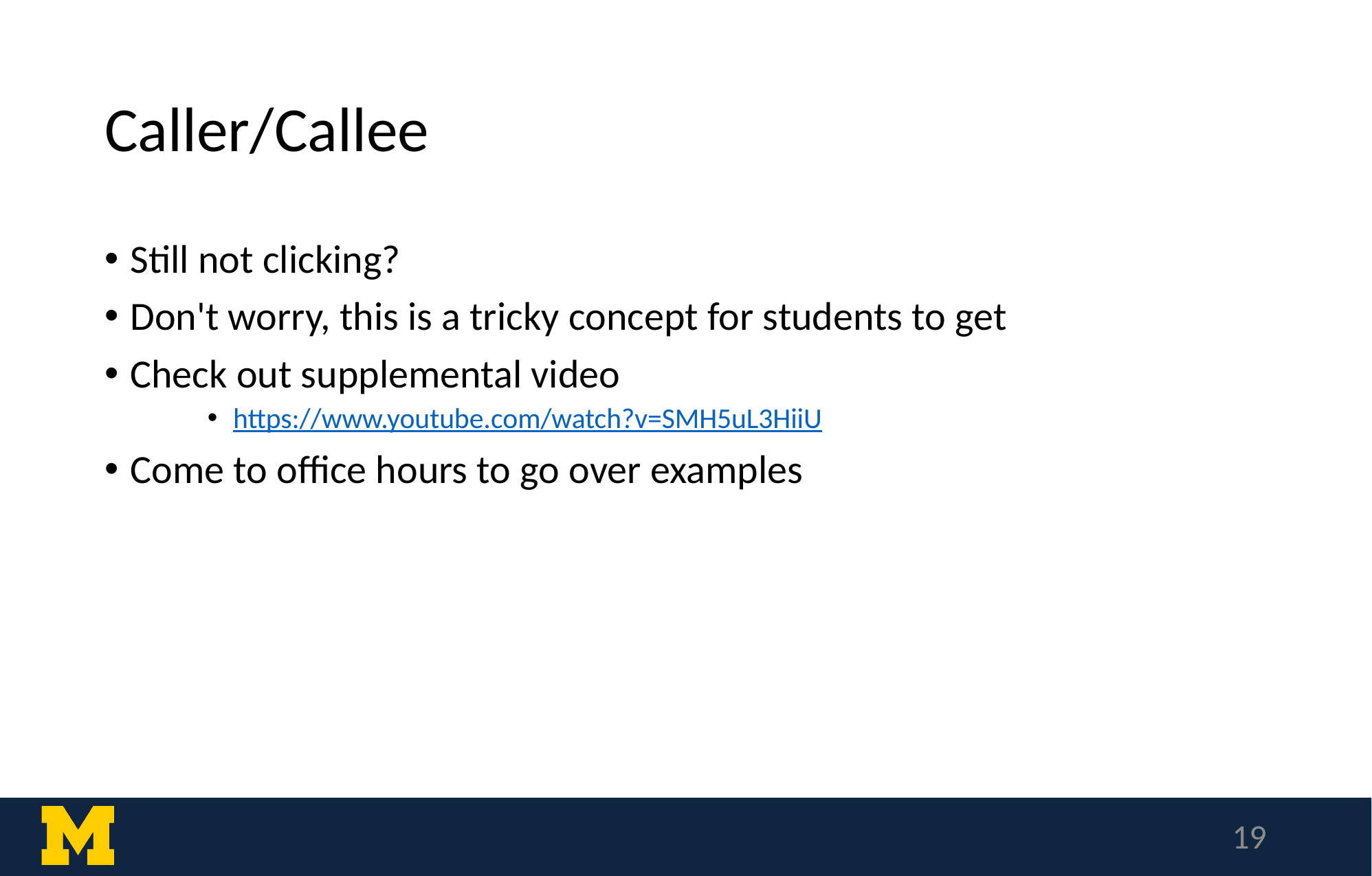

# Caller/Callee
Still not clicking?
Don't worry, this is a tricky concept for students to get
Check out supplemental video
https://www.youtube.com/watch?v=SMH5uL3HiiU
Come to office hours to go over examples
19